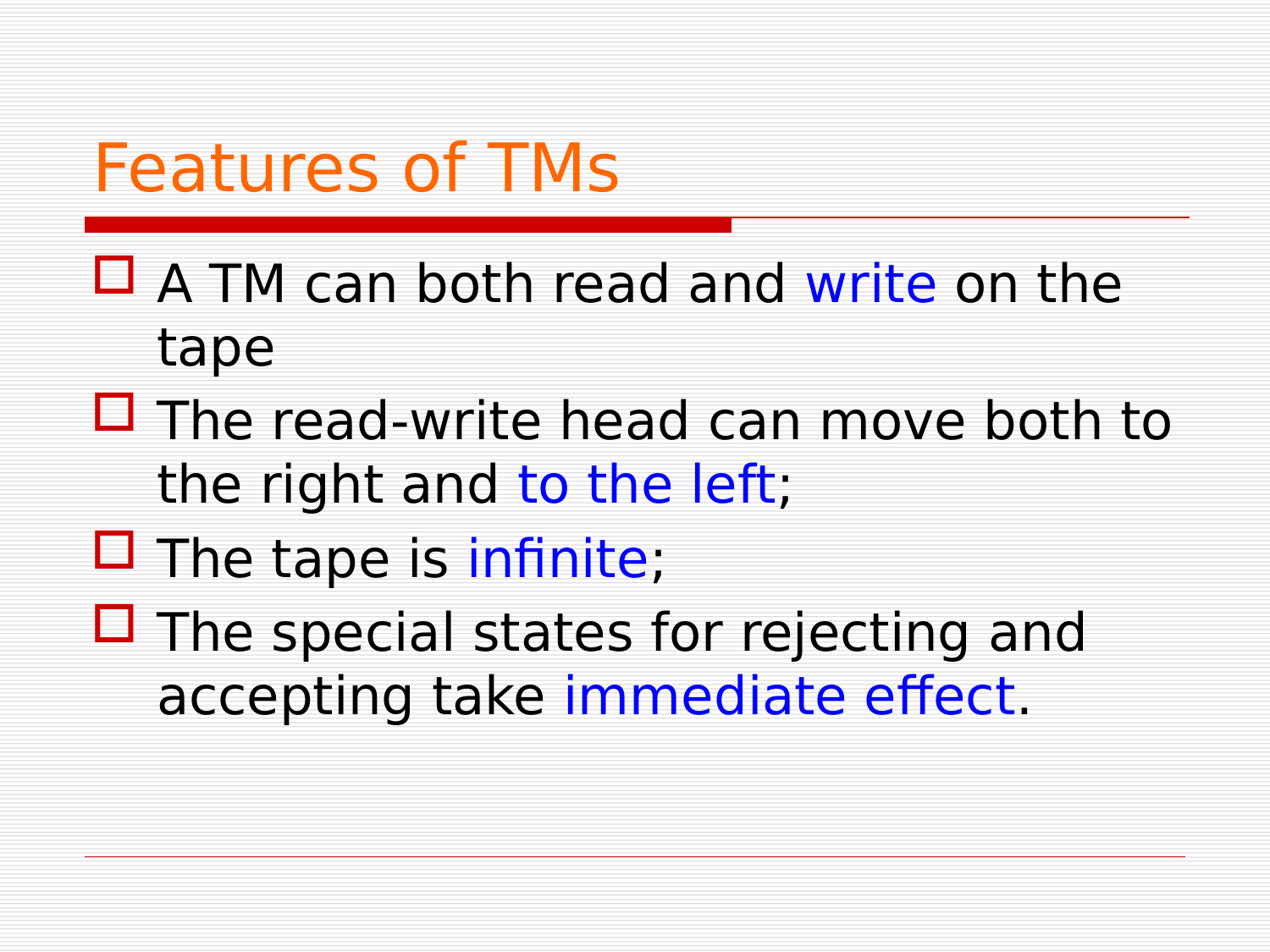

# Features of TMs
A TM can both read and write on the tape
The read-write head can move both to the right and to the left;
The tape is infinite;
The special states for rejecting and accepting take immediate effect.